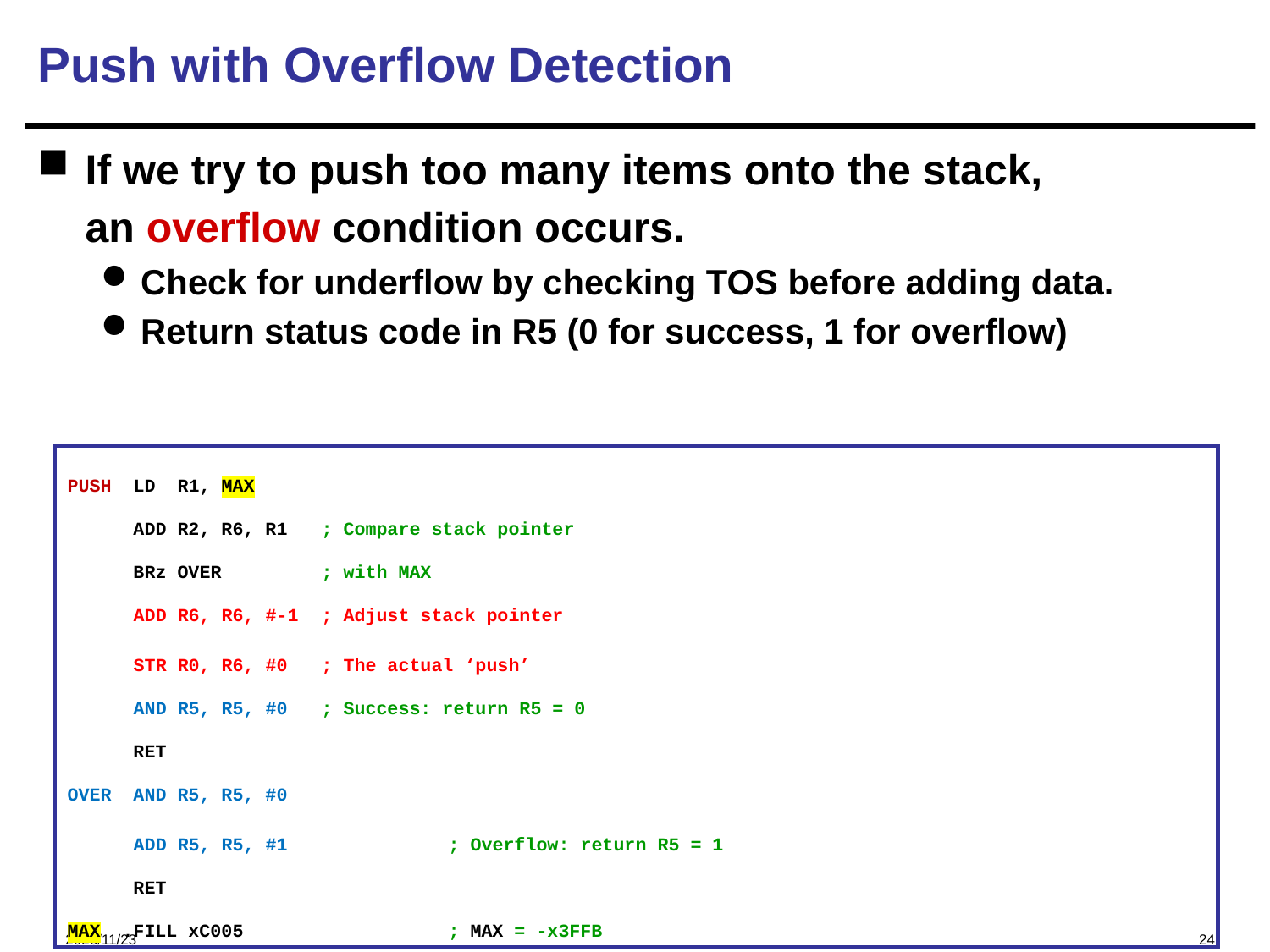

# Push with Overflow Detection
If we try to push too many items onto the stack,
an overflow condition occurs.
Check for underflow by checking TOS before adding data.
Return status code in R5 (0 for success, 1 for overflow)
PUSH  LD  R1, MAX
      ADD R2, R6, R1 	; Compare stack pointer
      BRz OVER       	; with MAX
      ADD R6, R6, #-1	; Adjust stack pointer
      STR R0, R6, #0  	; The actual ‘push’
      AND R5, R5, #0 	; Success: return R5 = 0
      RET
OVER  AND R5, R5, #0
      ADD R5, R5, #1		; Overflow: return R5 = 1
      RET
MAX  .FILL xC005	 	; MAX = -x3FFB
2023/11/23
24